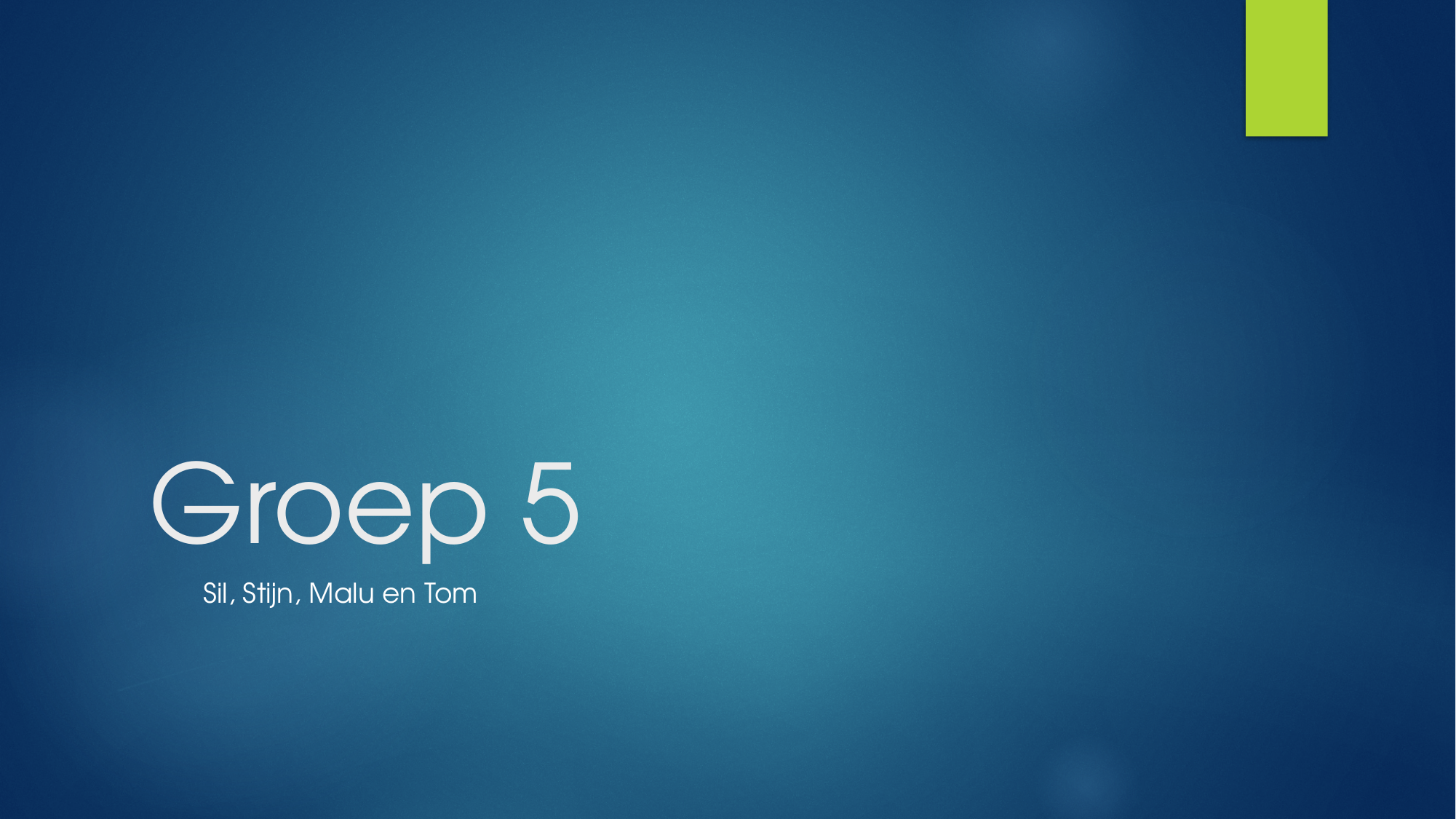

# Groep 5
Sil, Stijn, Malu en Tom